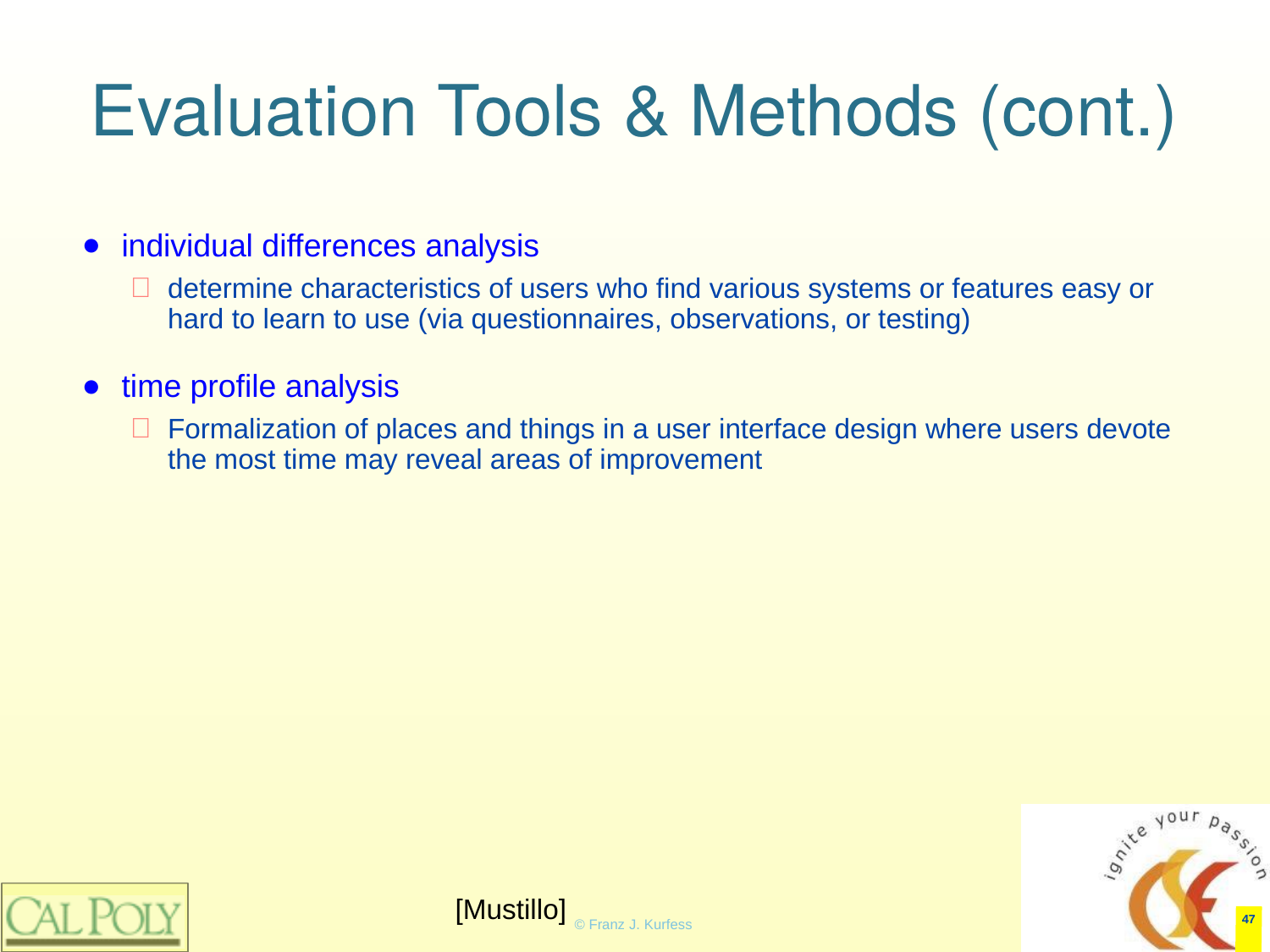

# Evaluation Tools & Methods (cont.)
individual differences analysis
determine characteristics of users who find various systems or features easy or hard to learn to use (via questionnaires, observations, or testing)
time profile analysis
Formalization of places and things in a user interface design where users devote the most time may reveal areas of improvement
[Mustillo]
47